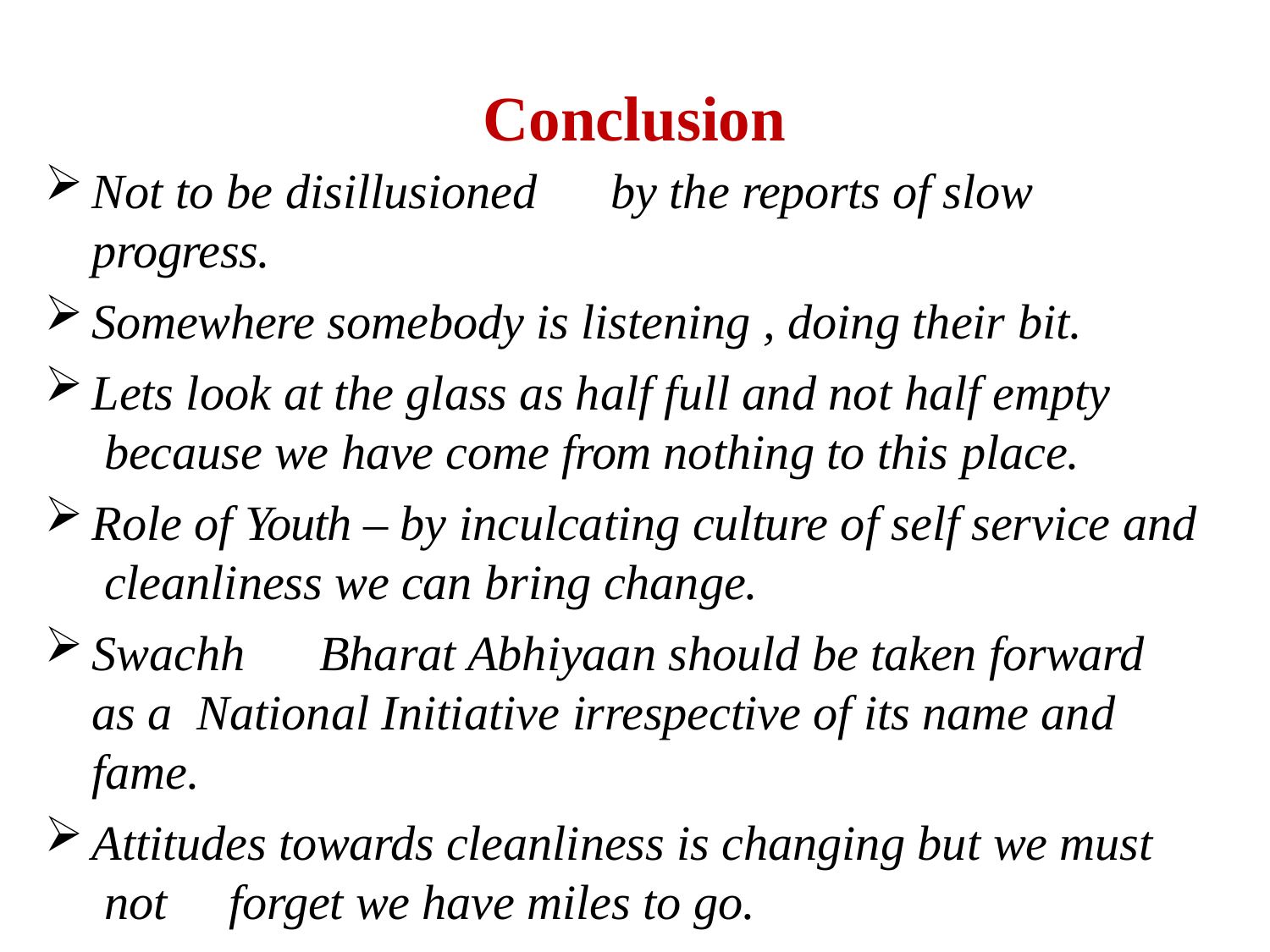

# Conclusion
Not to be disillusioned	by the reports of slow progress.
Somewhere somebody is listening , doing their bit.
Lets look at the glass as half full and not half empty  because we have come from nothing to this place.
Role of Youth – by inculcating culture of self service and  cleanliness we can bring change.
Swachh	Bharat Abhiyaan should be taken forward as a  National Initiative irrespective of its name and fame.
Attitudes towards cleanliness is changing but we must  not	forget we have miles to go.